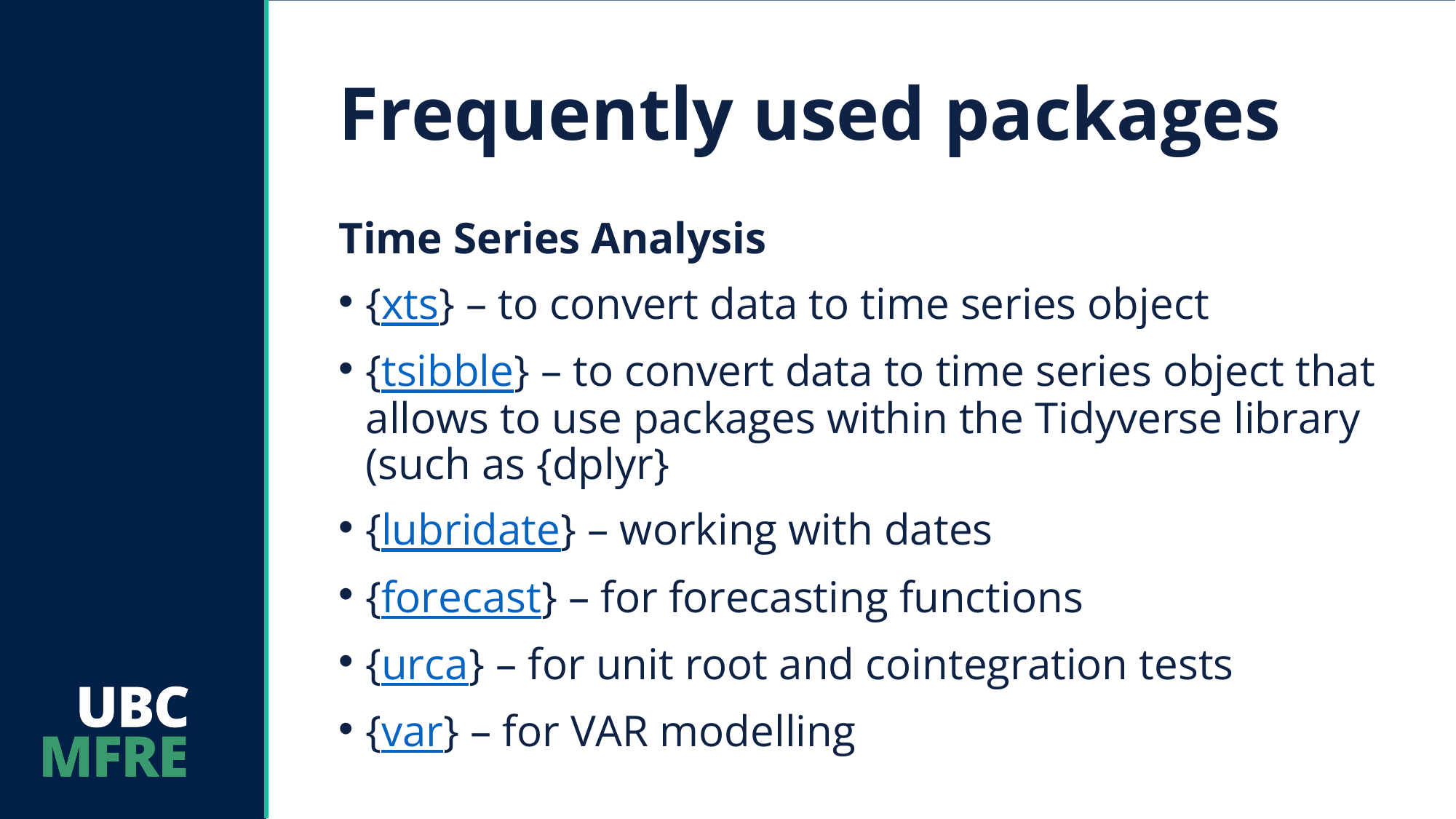

# Frequently used packages
Time Series Analysis
{xts} – to convert data to time series object
{tsibble} – to convert data to time series object that allows to use packages within the Tidyverse library (such as {dplyr}
{lubridate} – working with dates
{forecast} – for forecasting functions
{urca} – for unit root and cointegration tests
{var} – for VAR modelling